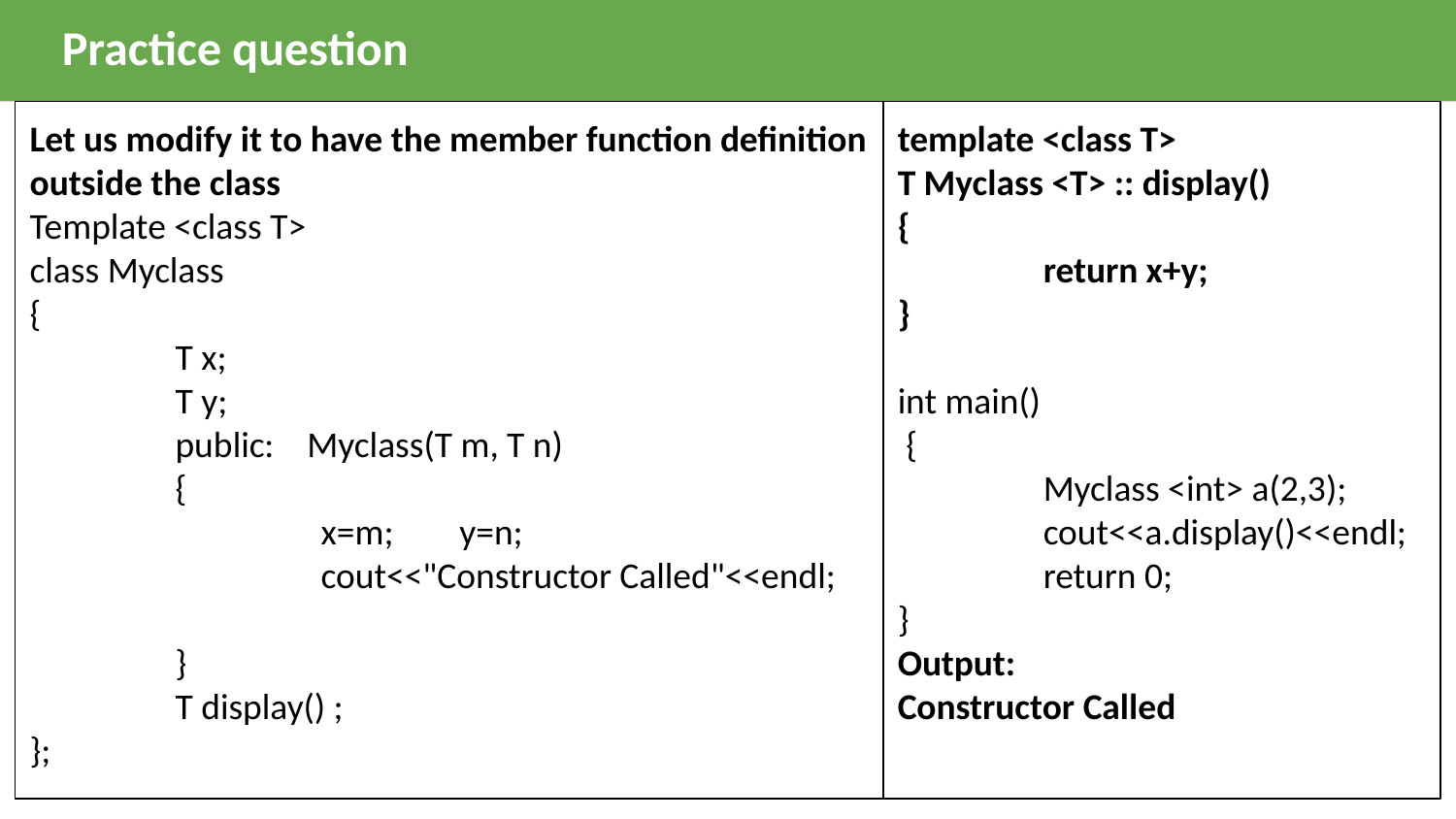

Practice question
Let us modify it to have the member function definition outside the class
Template <class T>
class Myclass
{
	T x;
	T y;
	public:    Myclass(T m, T n)
	{
		x=m;        y=n;
		cout<<"Constructor Called"<<endl;
	}
	T display() ;
};
template <class T>
T Myclass <T> :: display()
{
	return x+y;
}

int main()
 {
	Myclass <int> a(2,3);
	cout<<a.display()<<endl;
 	return 0;
}
Output:
Constructor Called
5